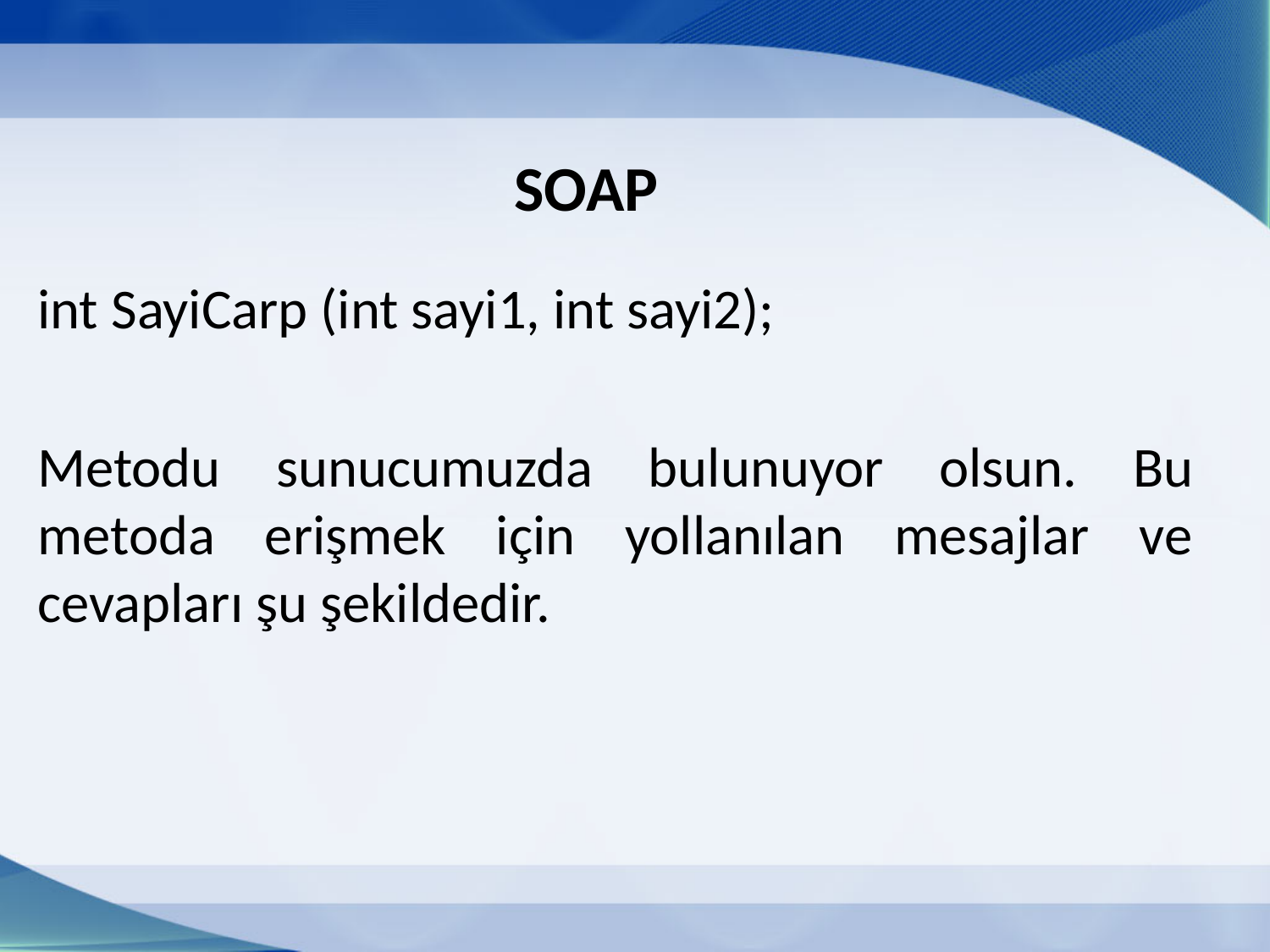

# SOAP
int SayiCarp (int sayi1, int sayi2);

Metodu sunucumuzda bulunuyor olsun. Bu metoda erişmek için yollanılan mesajlar ve cevapları şu şekildedir.